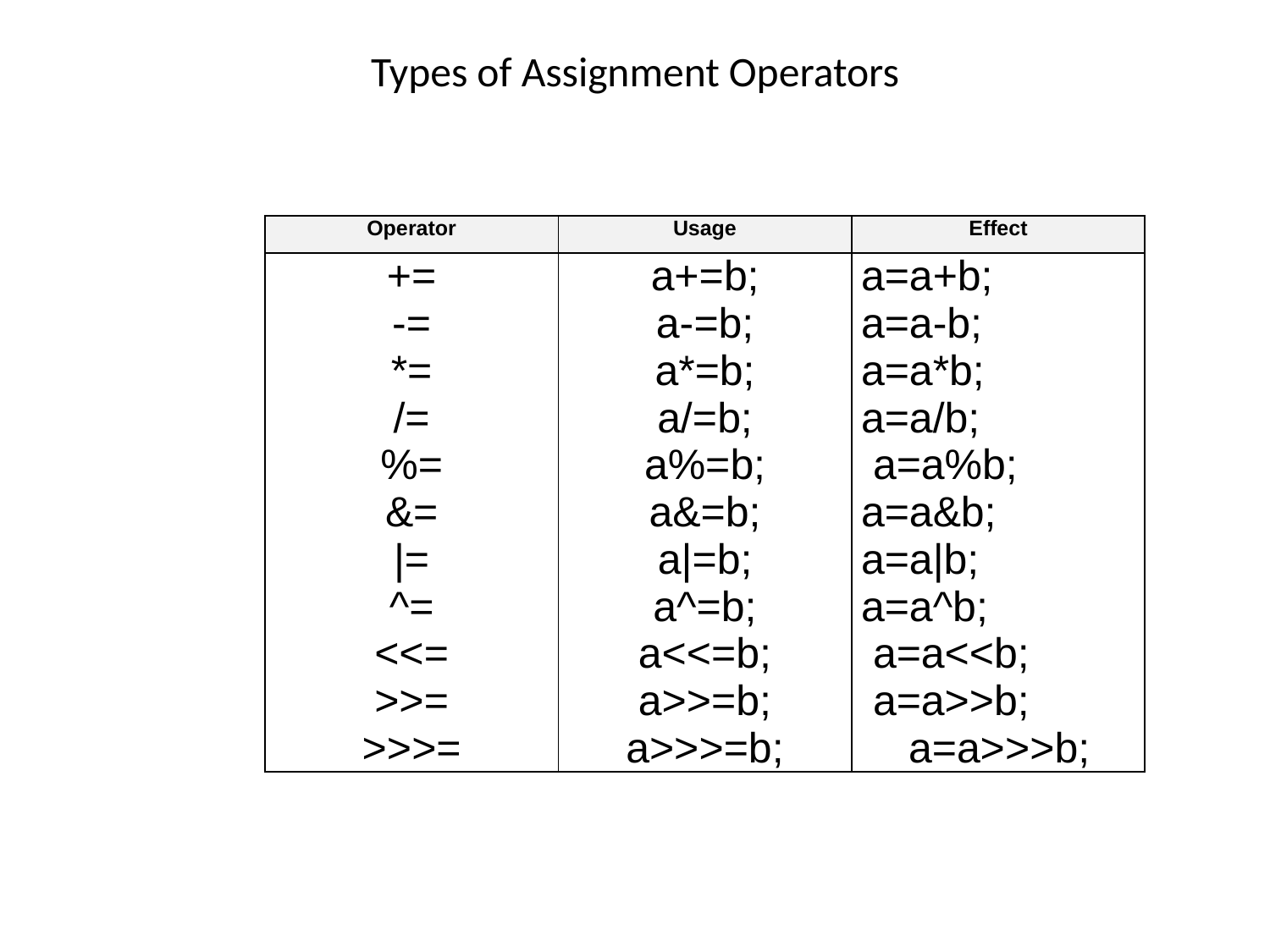

# Types of Assignment Operators
| Operator | Usage | Effect |
| --- | --- | --- |
| += -= \*= /= %= &= |= ^= <<= >>= >>>= | a+=b; a-=b; a\*=b; a/=b; a%=b; a&=b; a|=b; a^=b; a<<=b; a>>=b; a>>>=b; | a=a+b; a=a-b; a=a\*b; a=a/b;  a=a%b; a=a&b; a=a|b; a=a^b;  a=a<<b;  a=a>>b;     a=a>>>b; |